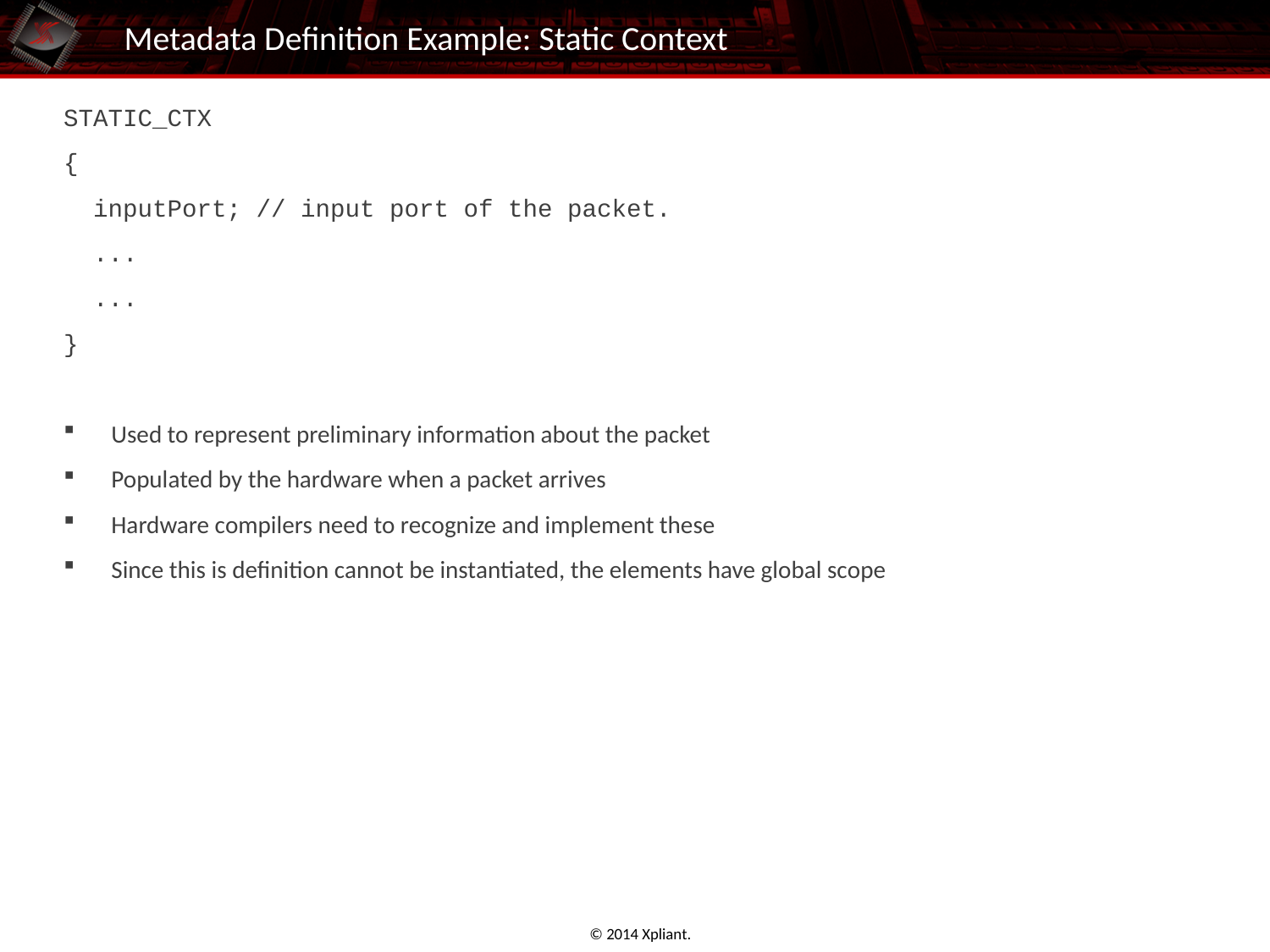

# Metadata Definition Example: Static Context
STATIC_CTX
{
  inputPort; // input port of the packet.
  ...
  ...
}

Used to represent preliminary information about the packet
Populated by the hardware when a packet arrives
Hardware compilers need to recognize and implement these
Since this is definition cannot be instantiated, the elements have global scope
© 2014 Xpliant.